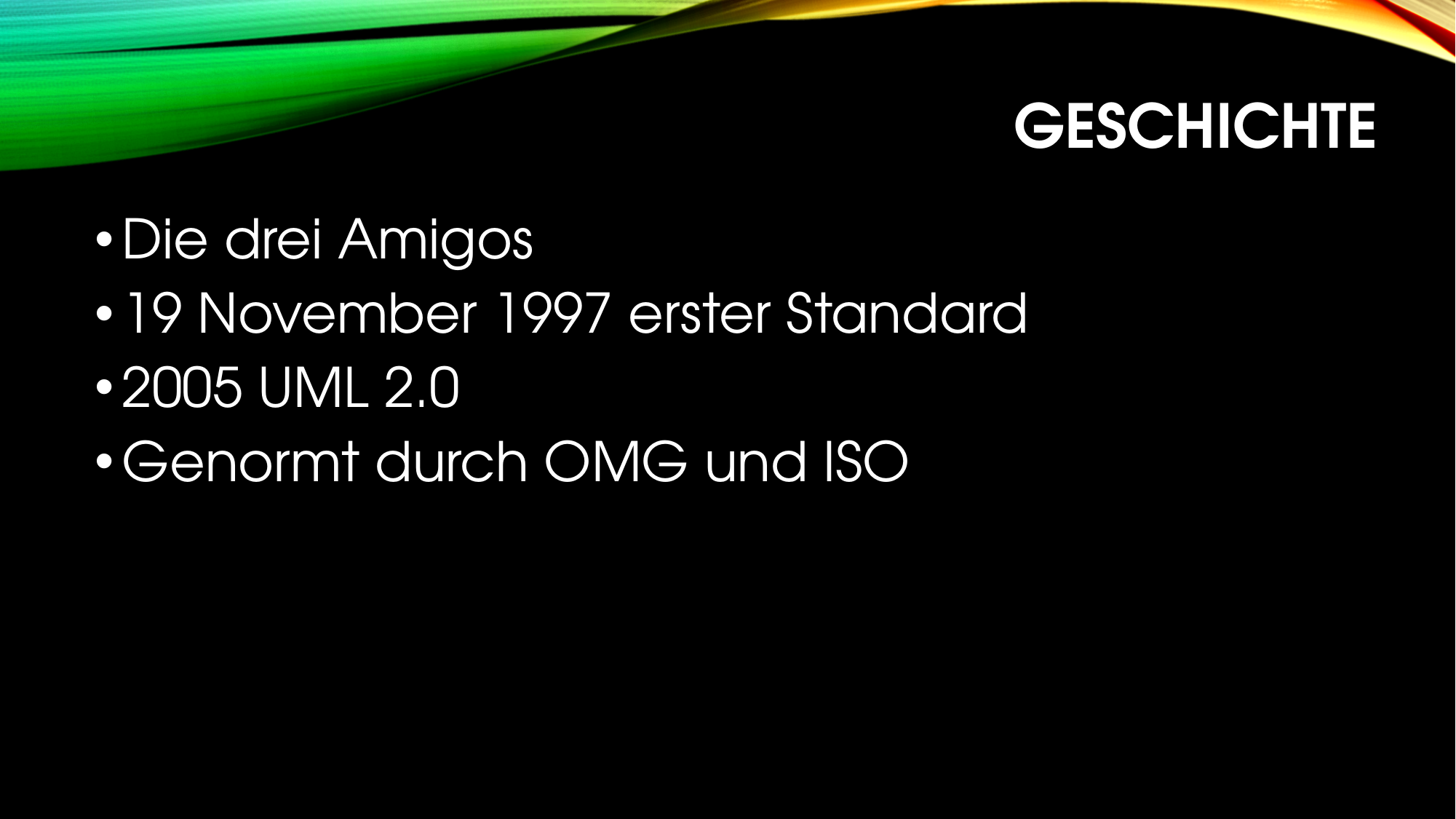

# Geschichte
Die drei Amigos
19 November 1997 erster Standard
2005 UML 2.0
Genormt durch OMG und ISO